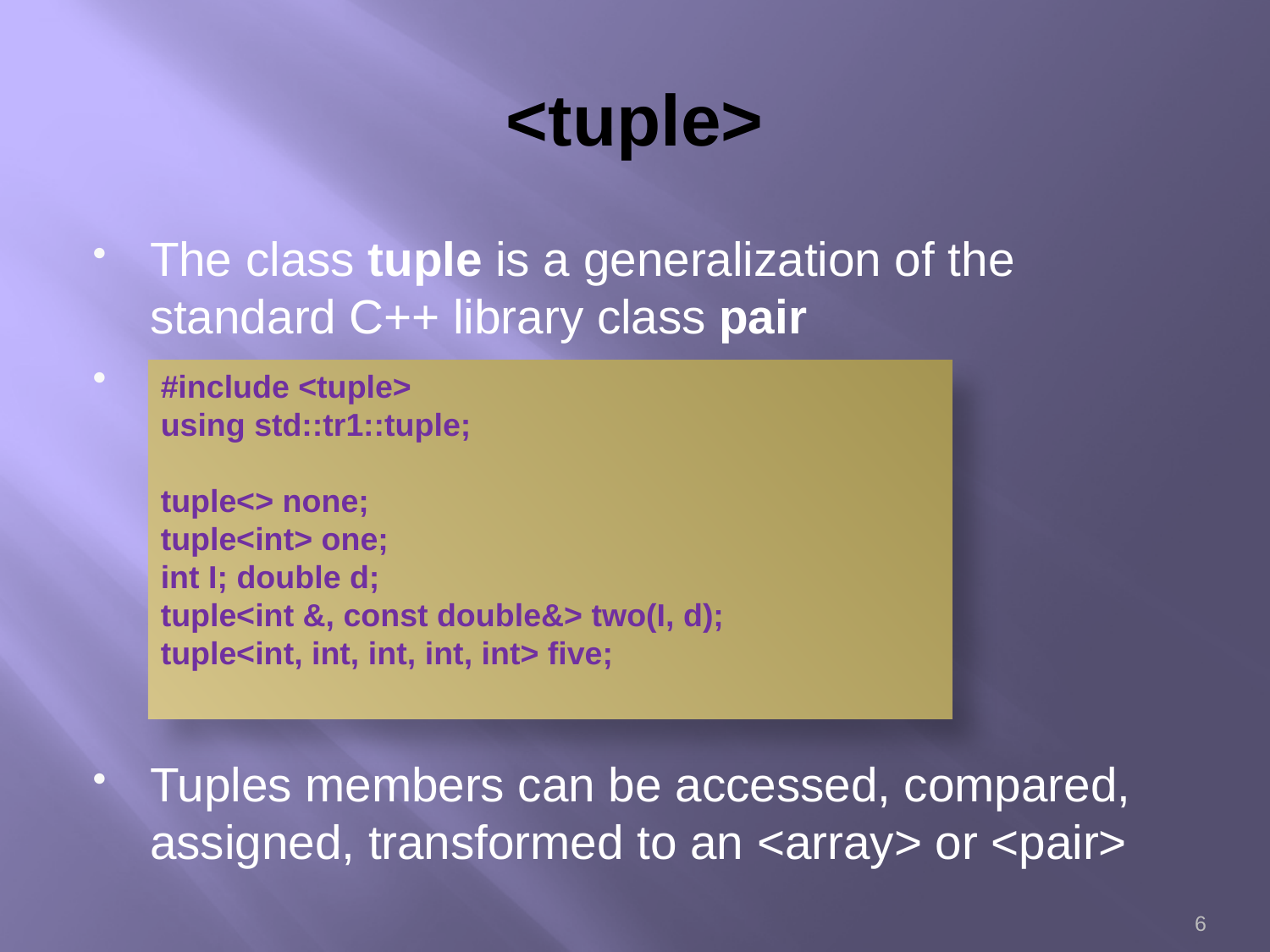

# <tuple>
The class tuple is a generalization of the standard C++ library class pair

Tuples members can be accessed, compared, assigned, transformed to an <array> or <pair>
#include <tuple>
using std::tr1::tuple;

tuple<> none;
tuple<int> one;
int I; double d;
tuple<int &, const double&> two(I, d);
tuple<int, int, int, int, int> five;
6